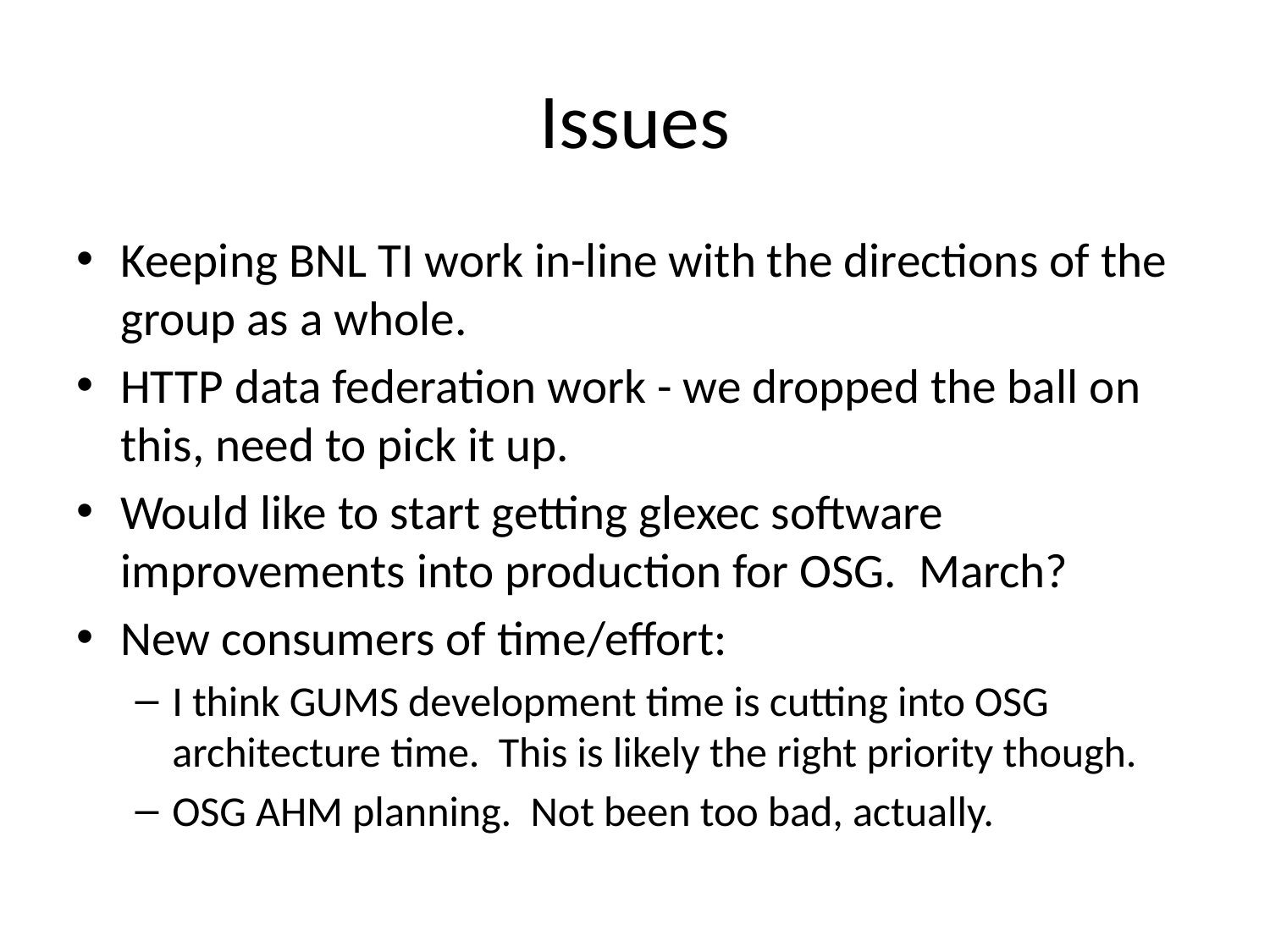

# Issues
Keeping BNL TI work in-line with the directions of the group as a whole.
HTTP data federation work - we dropped the ball on this, need to pick it up.
Would like to start getting glexec software improvements into production for OSG.  March?
New consumers of time/effort:
I think GUMS development time is cutting into OSG architecture time.  This is likely the right priority though.
OSG AHM planning.  Not been too bad, actually.